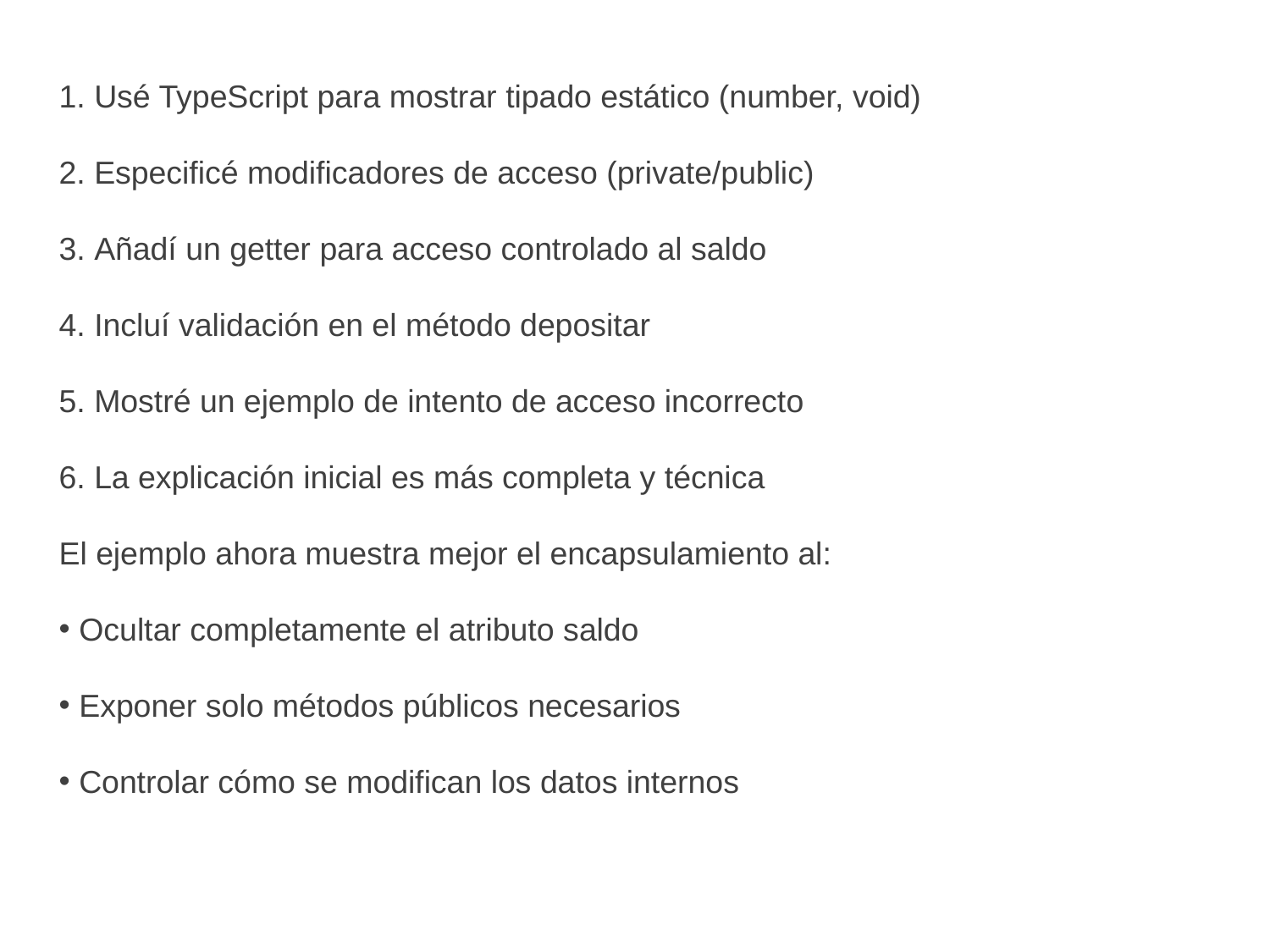

Usé TypeScript para mostrar tipado estático (number, void)
 Especificé modificadores de acceso (private/public)
 Añadí un getter para acceso controlado al saldo
 Incluí validación en el método depositar
 Mostré un ejemplo de intento de acceso incorrecto
 La explicación inicial es más completa y técnica
El ejemplo ahora muestra mejor el encapsulamiento al:
 Ocultar completamente el atributo saldo
 Exponer solo métodos públicos necesarios
 Controlar cómo se modifican los datos internos